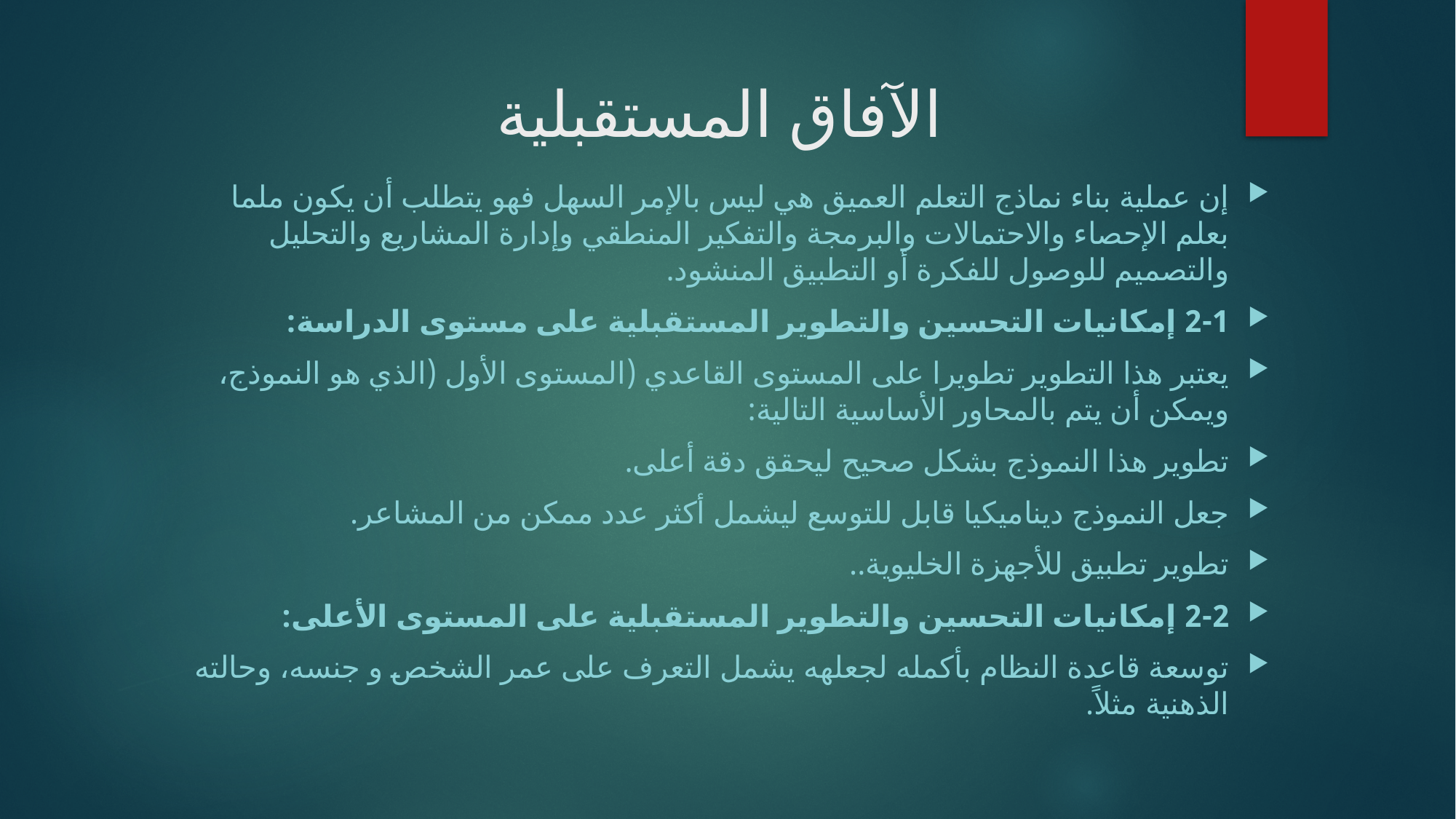

الآفاق المستقبلية
إن عملية بناء نماذج التعلم العميق هي ليس بالإمر السهل فهو يتطلب أن يكون ملما بعلم الإحصاء والاحتمالات والبرمجة والتفكير المنطقي وإدارة المشاريع والتحليل والتصميم للوصول للفكرة أو التطبيق المنشود.
2-1 إمكانيات التحسين والتطوير المستقبلية على مستوى الدراسة:
يعتبر هذا التطوير تطويرا على المستوى القاعدي (المستوى الأول (الذي هو النموذج، ويمكن أن يتم بالمحاور الأساسية التالية:
تطوير هذا النموذج بشكل صحيح ليحقق دقة أعلى.
جعل النموذج ديناميكيا قابل للتوسع ليشمل أكثر عدد ممكن من المشاعر.
تطوير تطبيق للأجهزة الخليوية..
2-2 إمكانيات التحسين والتطوير المستقبلية على المستوى الأعلى:
توسعة قاعدة النظام بأكمله لجعلهه يشمل التعرف على عمر الشخص و جنسه، وحالته الذهنية مثلاً.